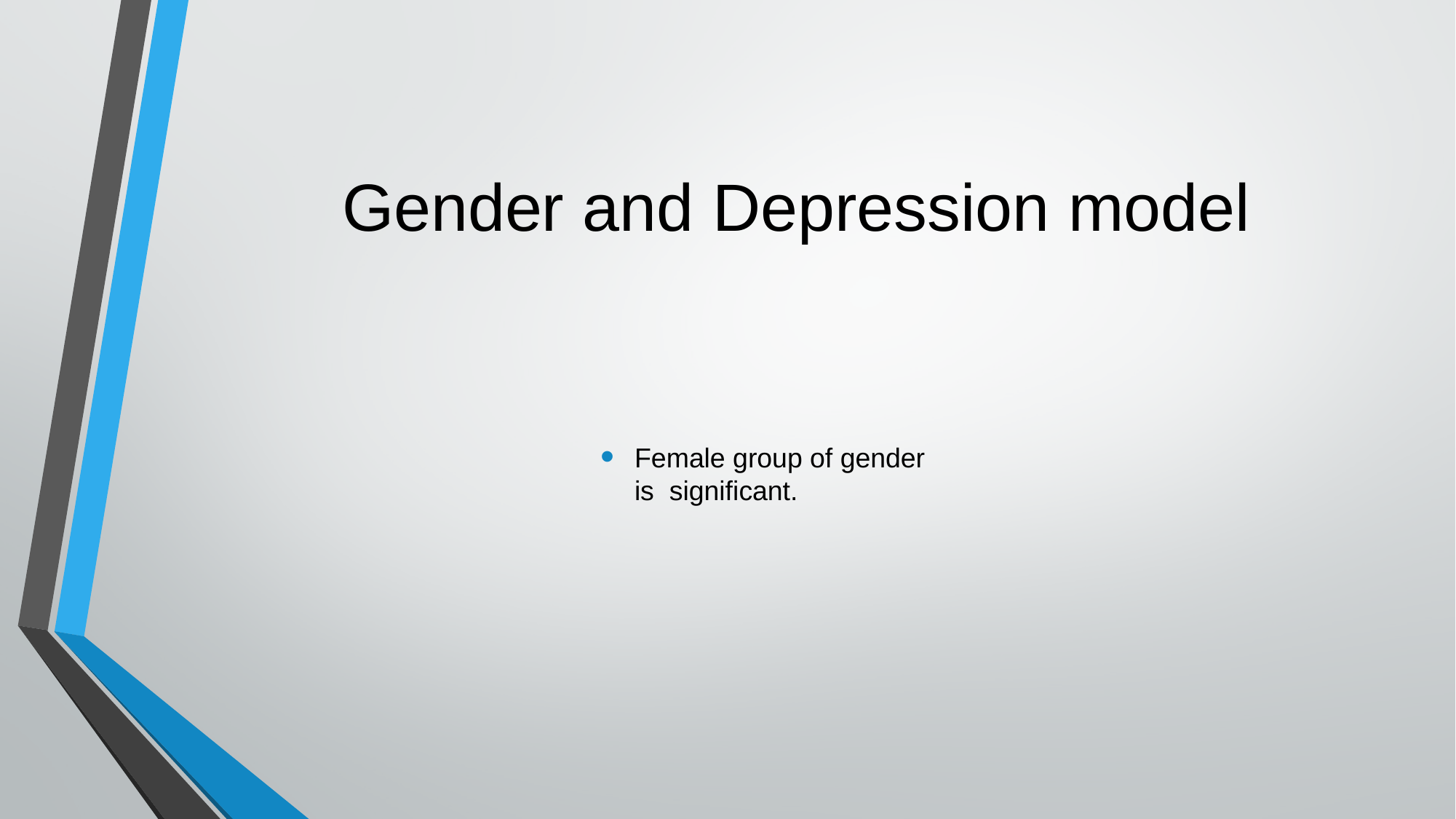

Gender and Depression model
Female group of gender is  significant.